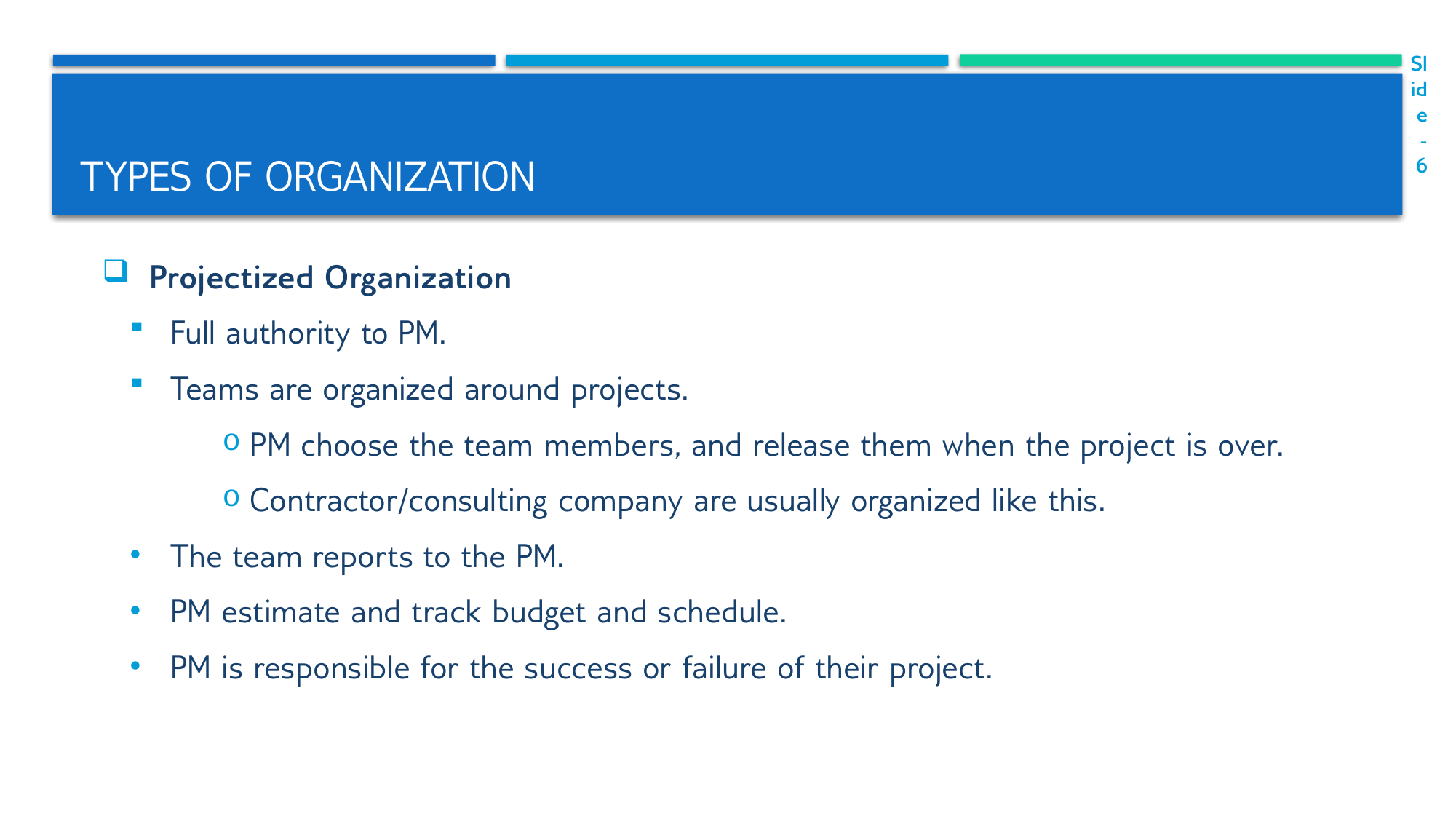

Slide-6
# Types of organization
 Projectized Organization
Full authority to PM.
Teams are organized around projects.
PM choose the team members, and release them when the project is over.
Contractor/consulting company are usually organized like this.
The team reports to the PM.
PM estimate and track budget and schedule.
PM is responsible for the success or failure of their project.